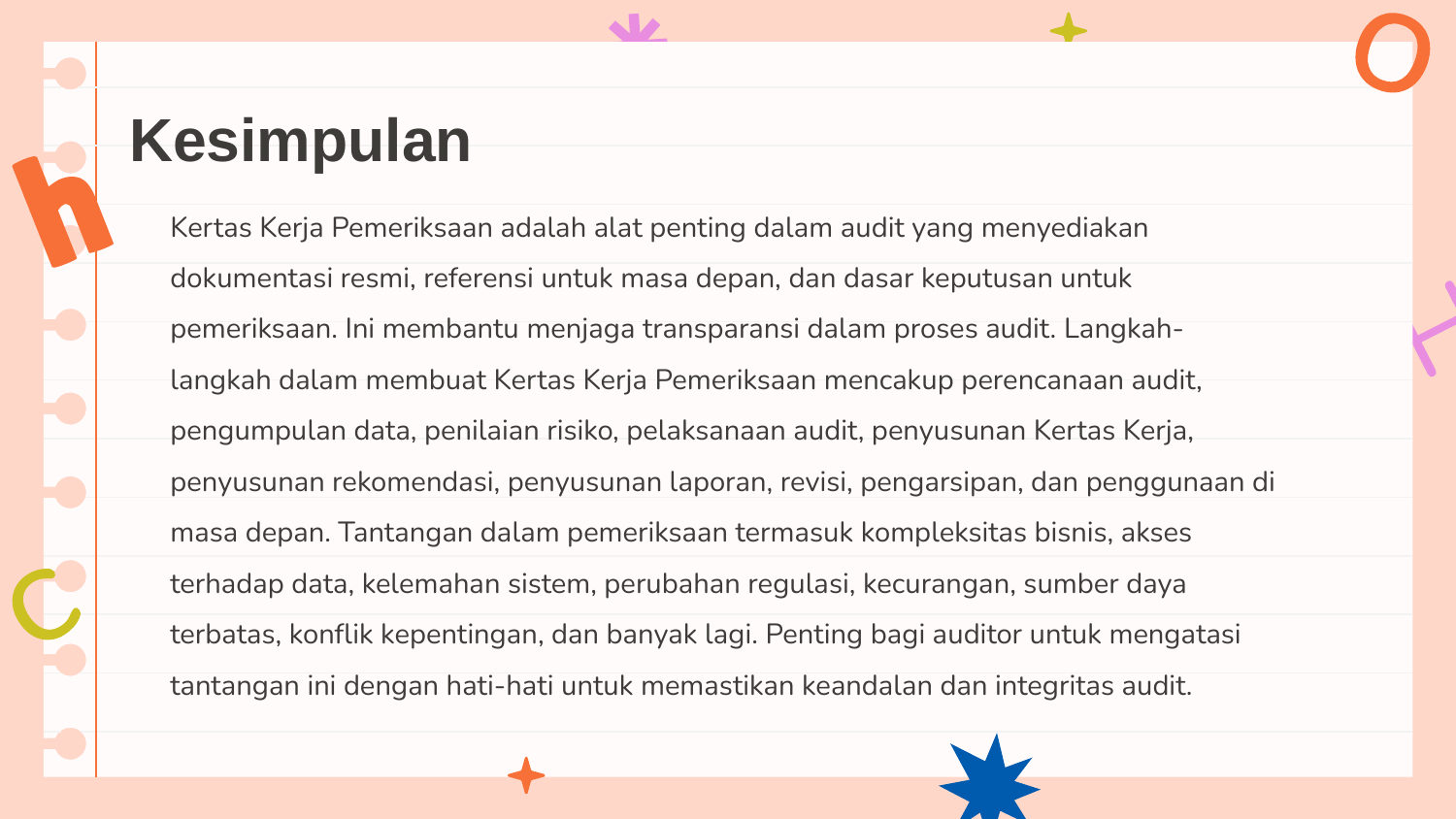

# Kesimpulan
Kertas Kerja Pemeriksaan adalah alat penting dalam audit yang menyediakan dokumentasi resmi, referensi untuk masa depan, dan dasar keputusan untuk pemeriksaan. Ini membantu menjaga transparansi dalam proses audit. Langkah-langkah dalam membuat Kertas Kerja Pemeriksaan mencakup perencanaan audit, pengumpulan data, penilaian risiko, pelaksanaan audit, penyusunan Kertas Kerja, penyusunan rekomendasi, penyusunan laporan, revisi, pengarsipan, dan penggunaan di masa depan. Tantangan dalam pemeriksaan termasuk kompleksitas bisnis, akses terhadap data, kelemahan sistem, perubahan regulasi, kecurangan, sumber daya terbatas, konflik kepentingan, dan banyak lagi. Penting bagi auditor untuk mengatasi tantangan ini dengan hati-hati untuk memastikan keandalan dan integritas audit.